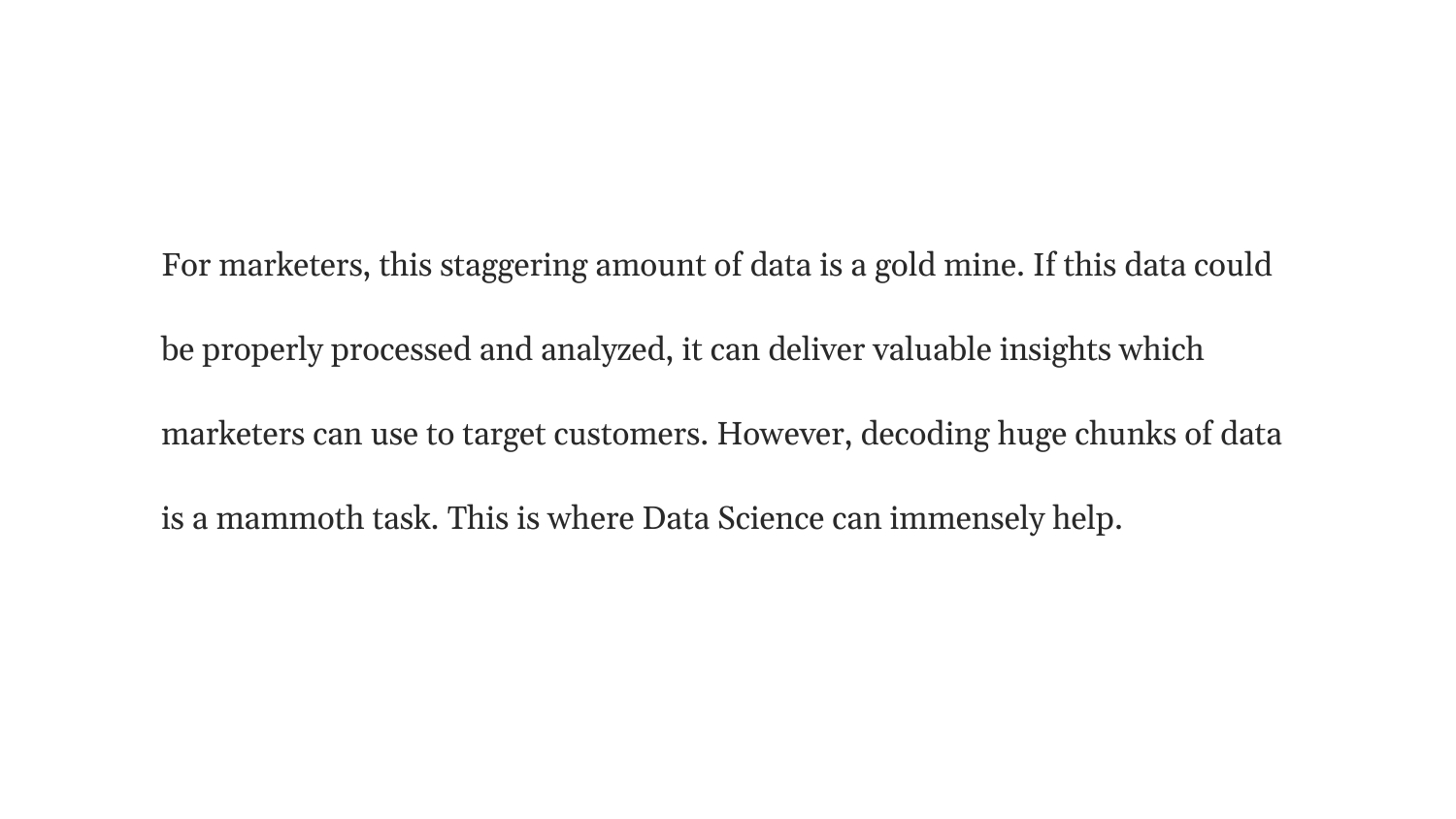

#
For marketers, this staggering amount of data is a gold mine. If this data could be properly processed and analyzed, it can deliver valuable insights which marketers can use to target customers. However, decoding huge chunks of data is a mammoth task. This is where Data Science can immensely help.